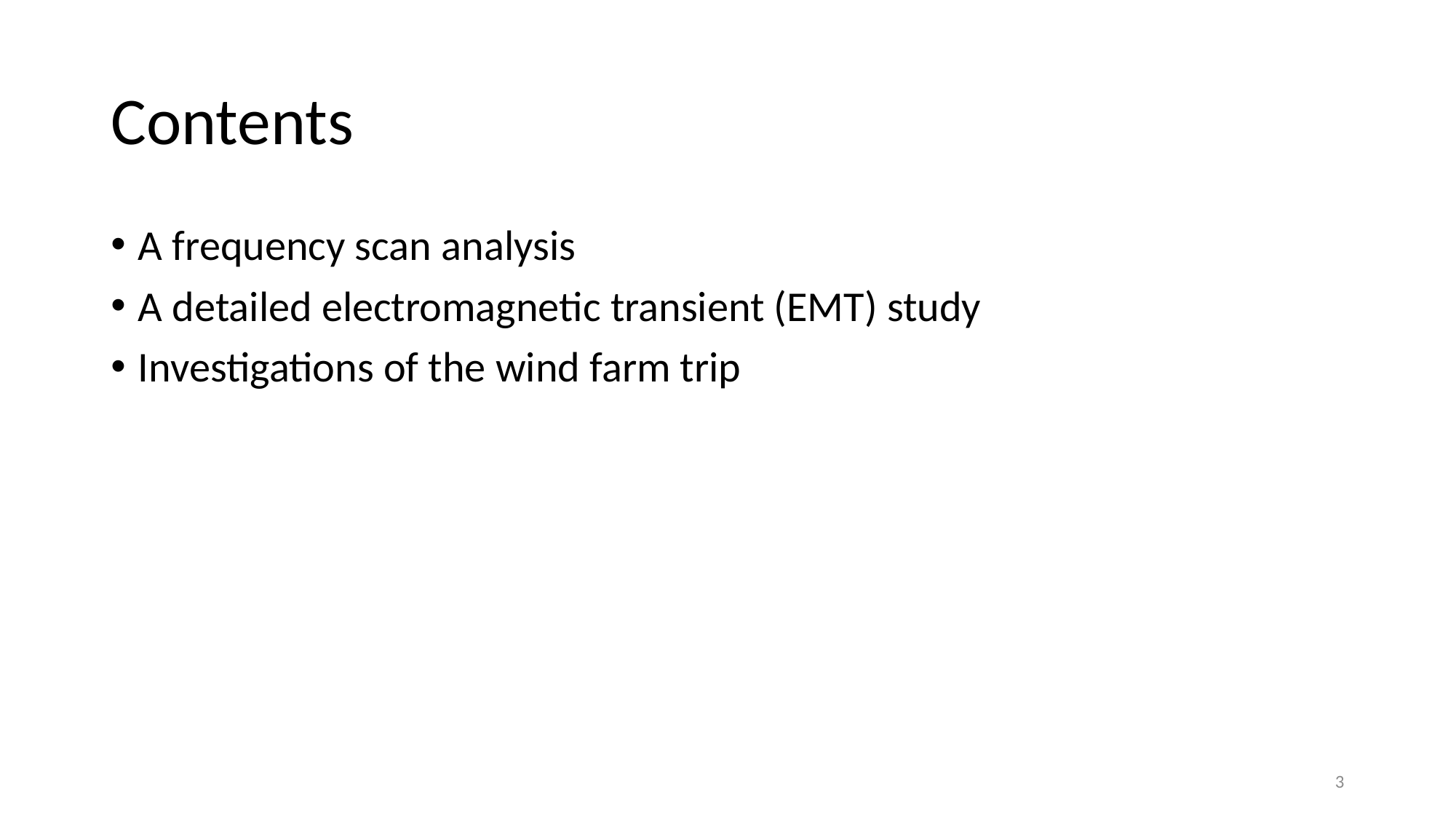

# Contents
A frequency scan analysis
A detailed electromagnetic transient (EMT) study
Investigations of the wind farm trip

3